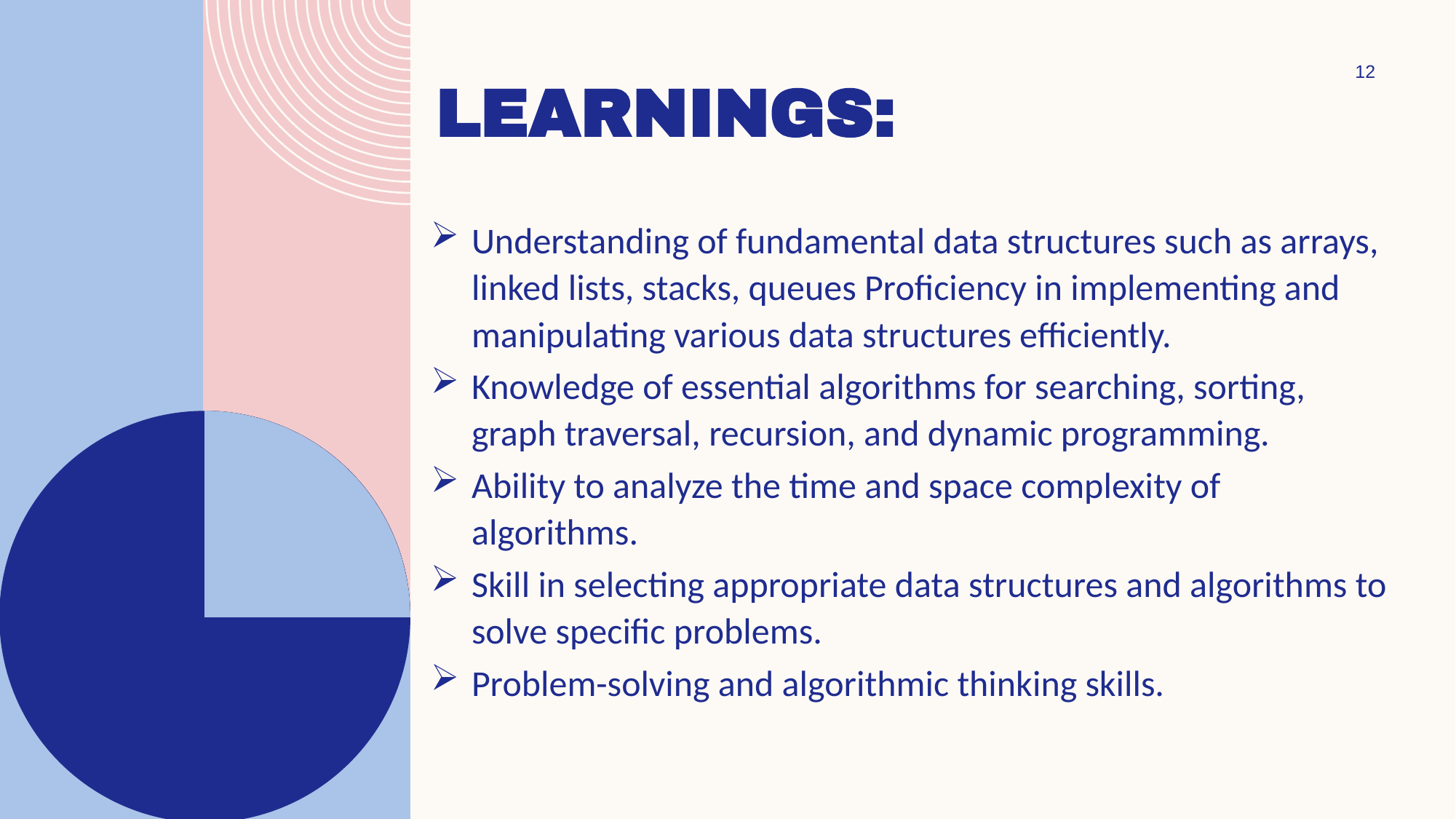

12
# Learnings:
Understanding of fundamental data structures such as arrays, linked lists, stacks, queues Proficiency in implementing and manipulating various data structures efficiently.
Knowledge of essential algorithms for searching, sorting, graph traversal, recursion, and dynamic programming.
Ability to analyze the time and space complexity of algorithms.
Skill in selecting appropriate data structures and algorithms to solve specific problems.
Problem-solving and algorithmic thinking skills.